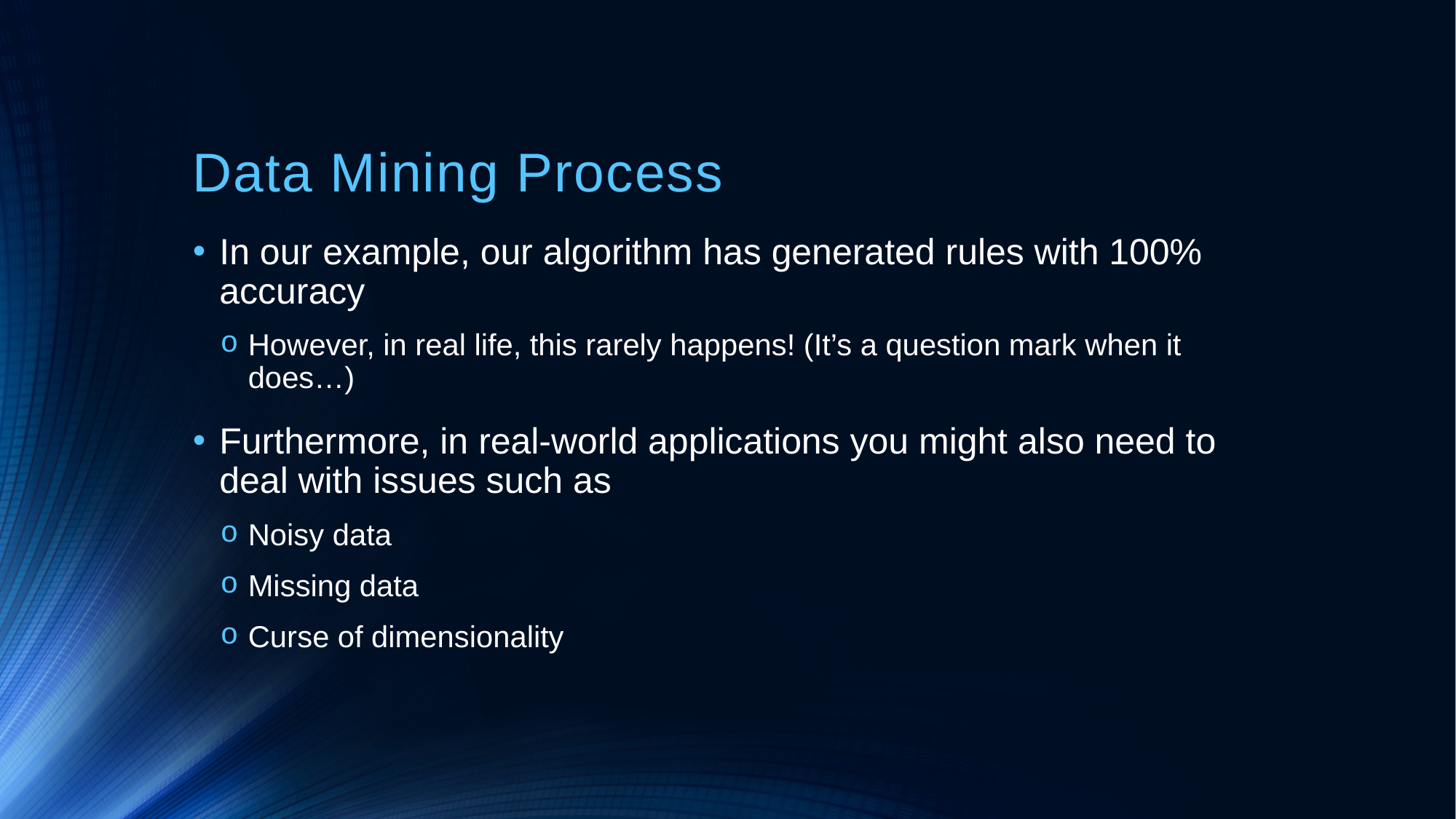

# Data Mining Process
In our example, our algorithm has generated rules with 100% accuracy
However, in real life, this rarely happens! (It’s a question mark when it does…)
Furthermore, in real-world applications you might also need to deal with issues such as
Noisy data
Missing data
Curse of dimensionality